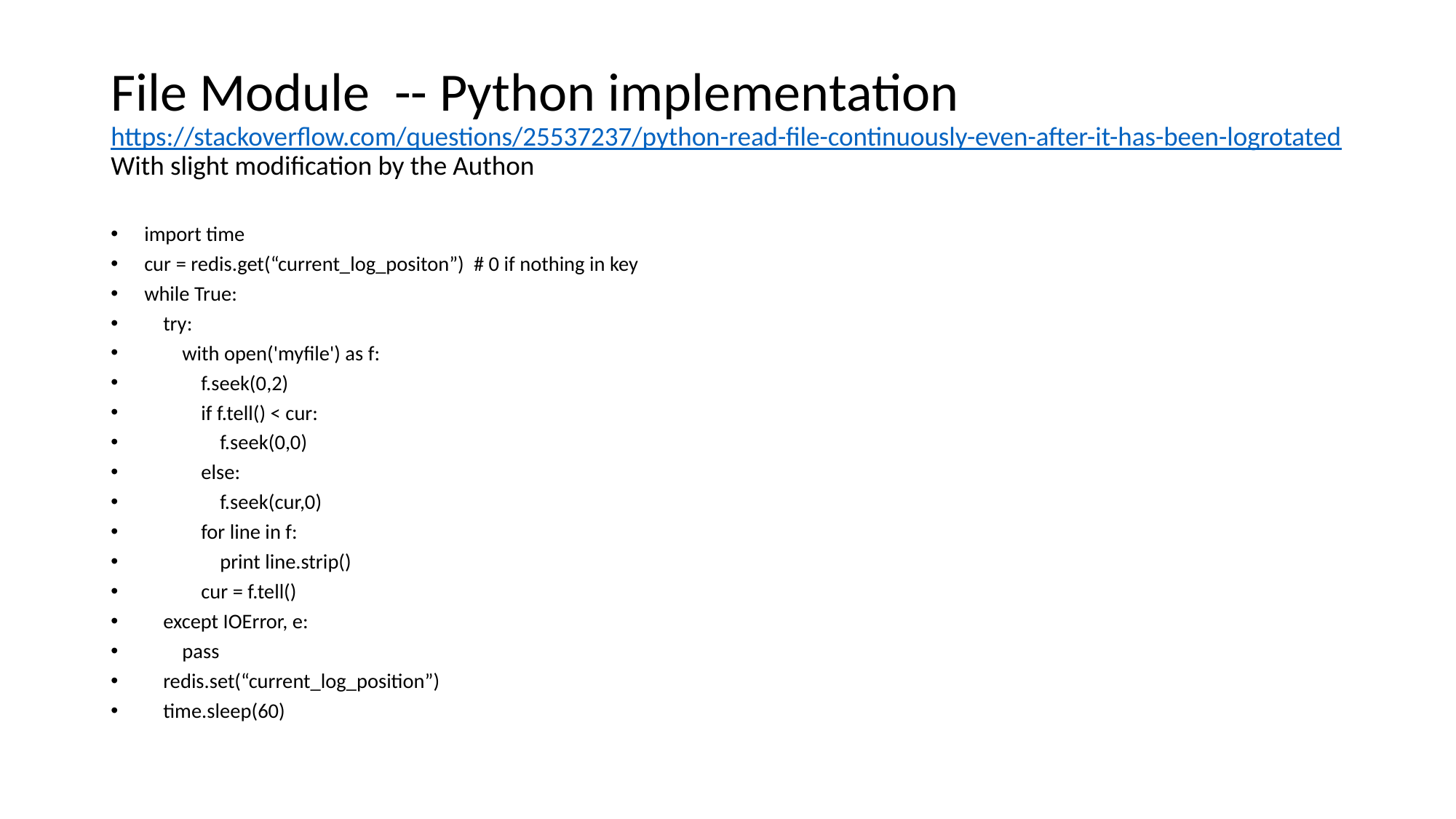

# File Module  -- Python implementation https://stackoverflow.com/questions/25537237/python-read-file-continuously-even-after-it-has-been-logrotated With slight modification by the Authon
import time
cur = redis.get(“current_log_positon”)  # 0 if nothing in key
while True:
    try:
        with open('myfile') as f:
            f.seek(0,2)
            if f.tell() < cur:
                f.seek(0,0)
            else:
                f.seek(cur,0)
            for line in f:
                print line.strip()
            cur = f.tell()
    except IOError, e:
        pass
    redis.set(“current_log_position”)
    time.sleep(60)